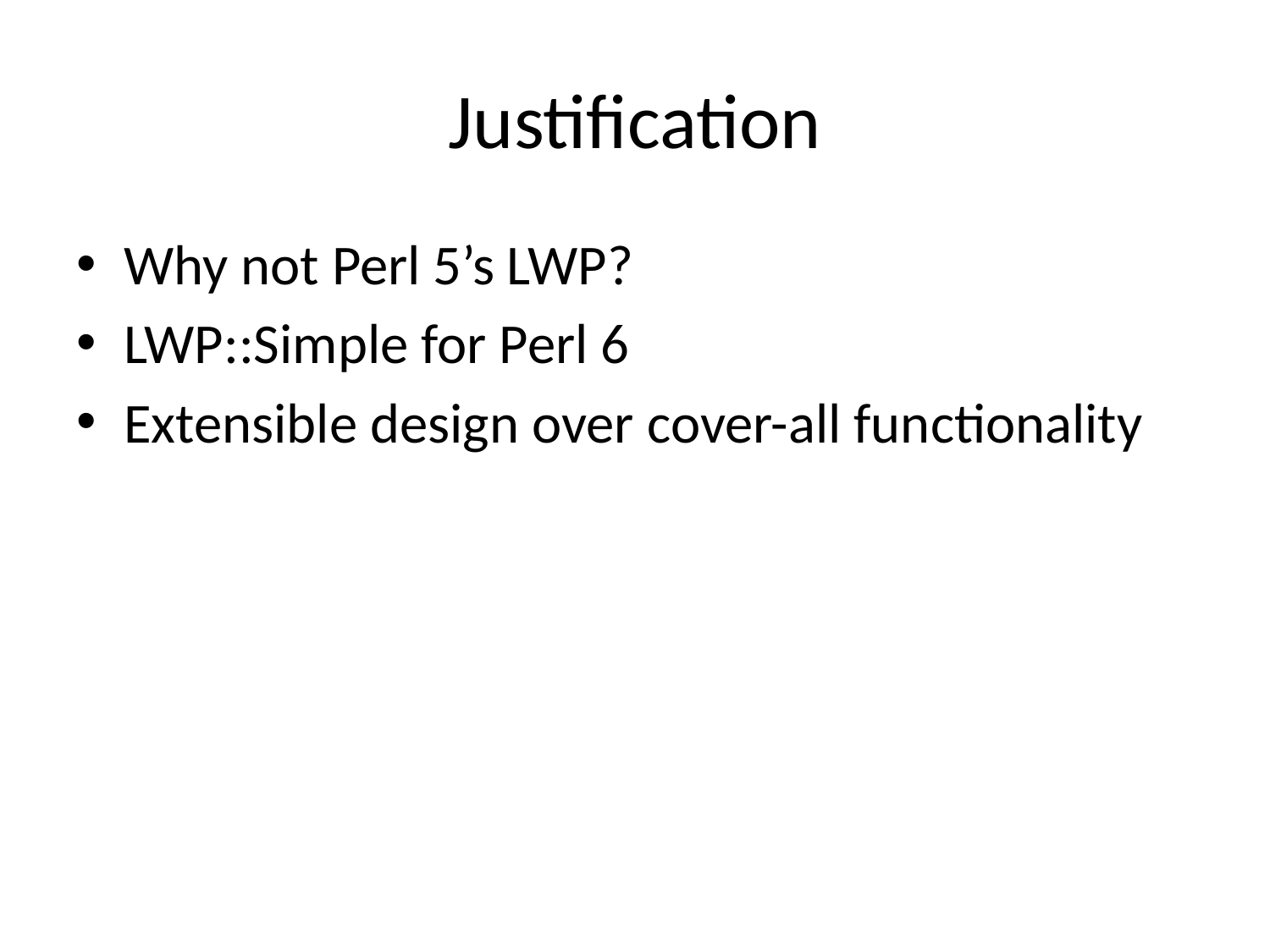

# Justification
Why not Perl 5’s LWP?
LWP::Simple for Perl 6
Extensible design over cover-all functionality